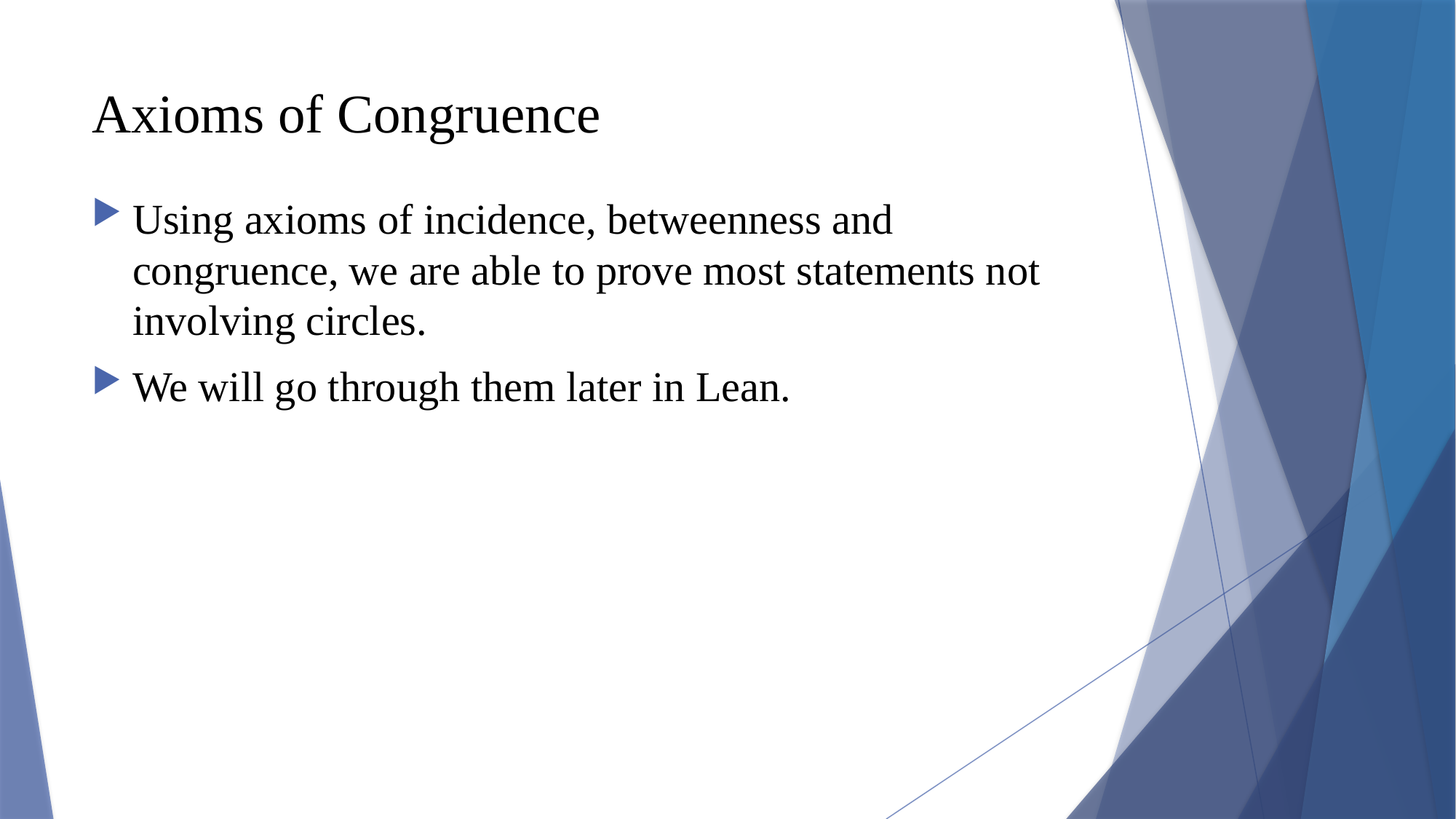

# Axioms of Congruence
Using axioms of incidence, betweenness and congruence, we are able to prove most statements not involving circles.
We will go through them later in Lean.